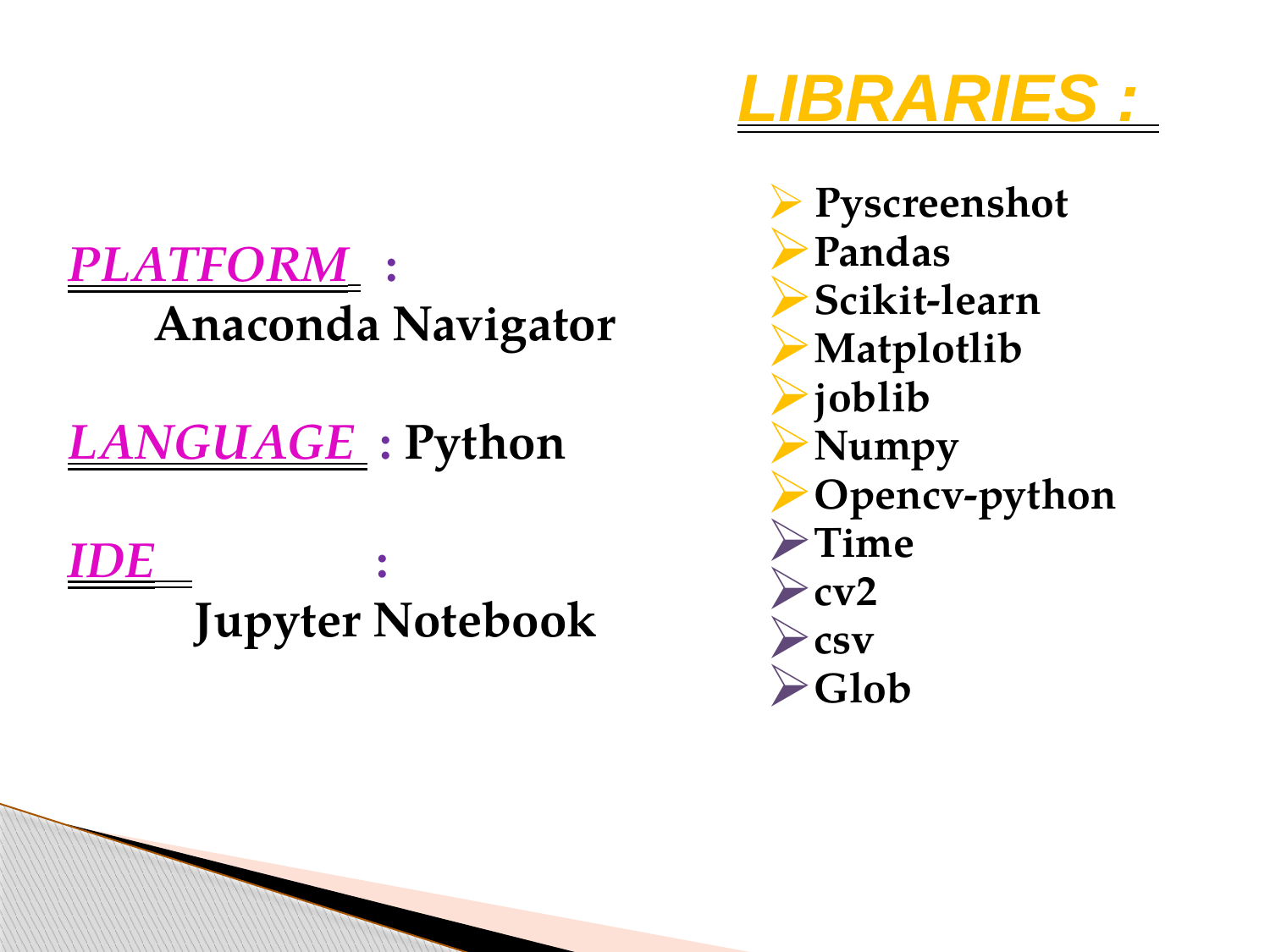

# LIBRARIES :
 Pyscreenshot
Pandas
Scikit-learn
Matplotlib
joblib
Numpy
Opencv-python
Time
cv2
csv
Glob

PLATFORM   :
       Anaconda Navigator
LANGUAGE  : Python
IDE                  :
	Jupyter Notebook